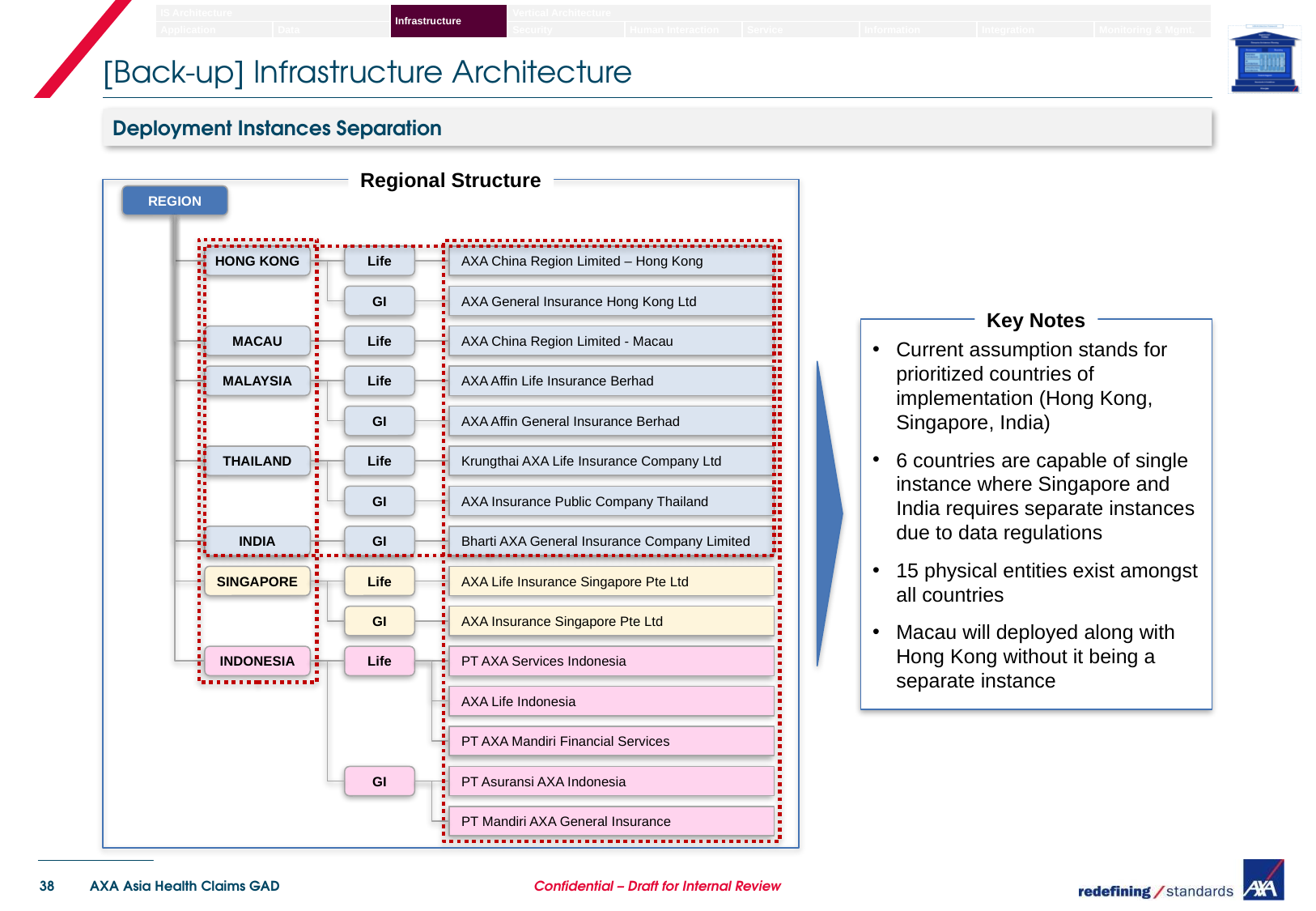

# [Back-up] Infrastructure Architecture
Deployment Instances Separation
Regional Structure

REGION

AXA China Region Limited – Hong Kong
HONG KONG
Life
GI
AXA General Insurance Hong Kong Ltd
MACAU
Life
AXA China Region Limited - Macau
MALAYSIA
Life
AXA Affin Life Insurance Berhad
GI
AXA Affin General Insurance Berhad
THAILAND
Life
Krungthai AXA Life Insurance Company Ltd
GI
AXA Insurance Public Company Thailand
INDIA
GI
Bharti AXA General Insurance Company Limited
SINGAPORE
Life
AXA Life Insurance Singapore Pte Ltd
GI
AXA Insurance Singapore Pte Ltd
INDONESIA
Life
PT AXA Services Indonesia
AXA Life Indonesia
PT AXA Mandiri Financial Services
GI
PT Asuransi AXA Indonesia
PT Mandiri AXA General Insurance
Key Notes
Current assumption stands for prioritized countries of implementation (Hong Kong, Singapore, India)
6 countries are capable of single instance where Singapore and India requires separate instances due to data regulations
15 physical entities exist amongst all countries
Macau will deployed along with Hong Kong without it being a separate instance

38